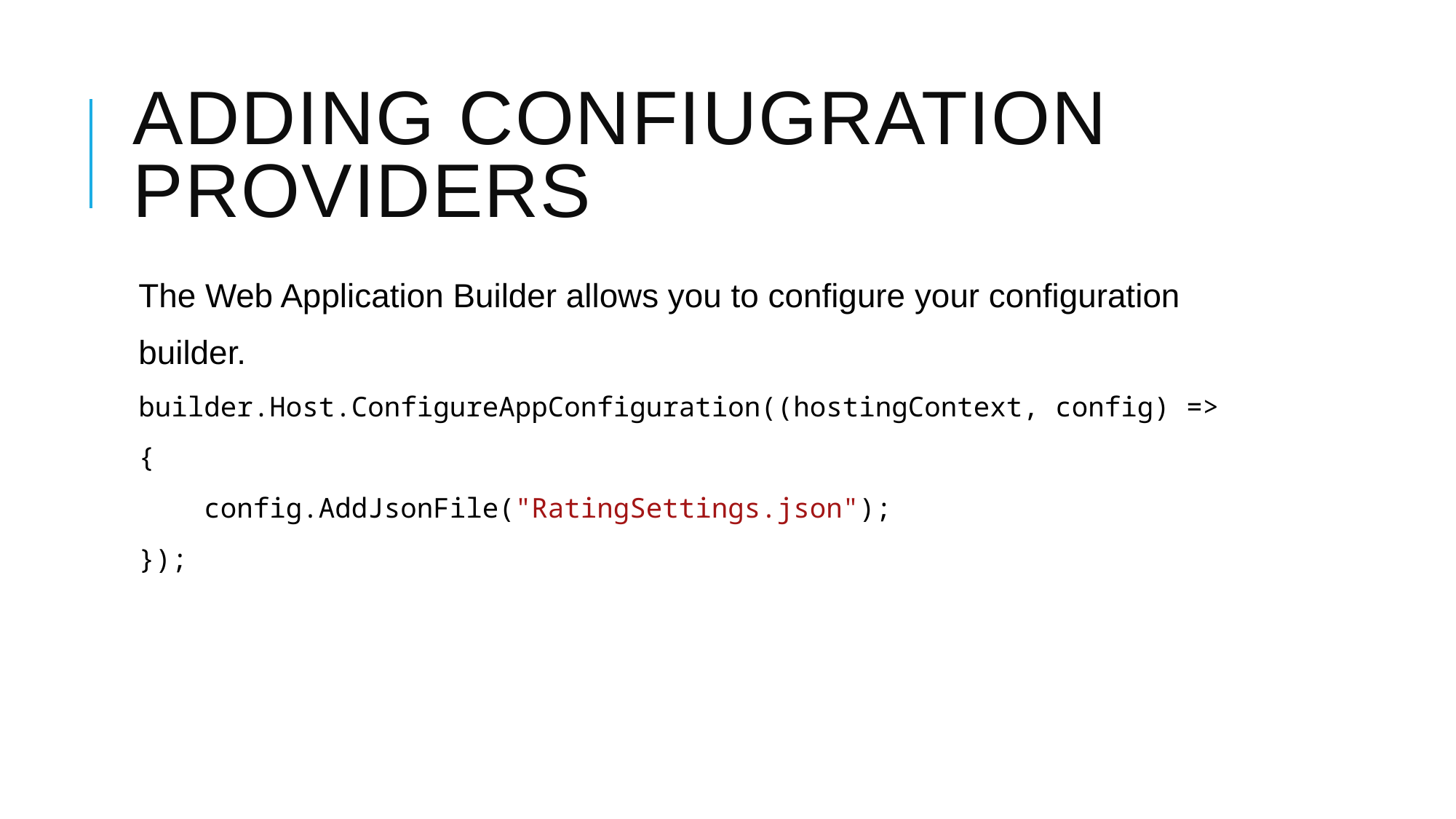

# Adding Confiugration PRoviders
The Web Application Builder allows you to configure your configuration
builder.
builder.Host.ConfigureAppConfiguration((hostingContext, config) =>
{
    config.AddJsonFile("RatingSettings.json");
});